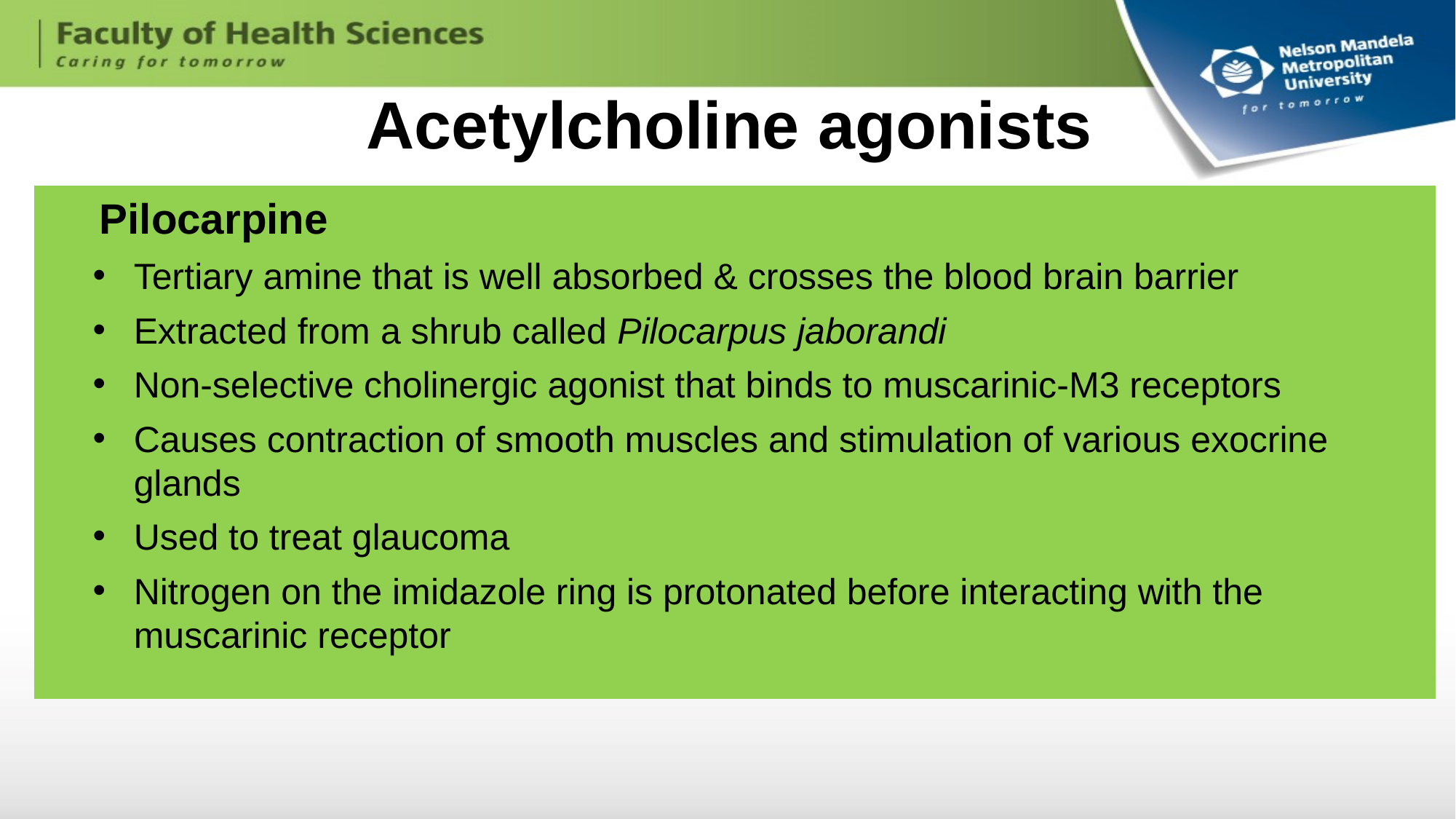

# Acetylcholine agonists
Pilocarpine
Tertiary amine that is well absorbed & crosses the blood brain barrier
Extracted from a shrub called Pilocarpus jaborandi
Non-selective cholinergic agonist that binds to muscarinic-M3 receptors
Causes contraction of smooth muscles and stimulation of various exocrine glands
Used to treat glaucoma
Nitrogen on the imidazole ring is protonated before interacting with the muscarinic receptor